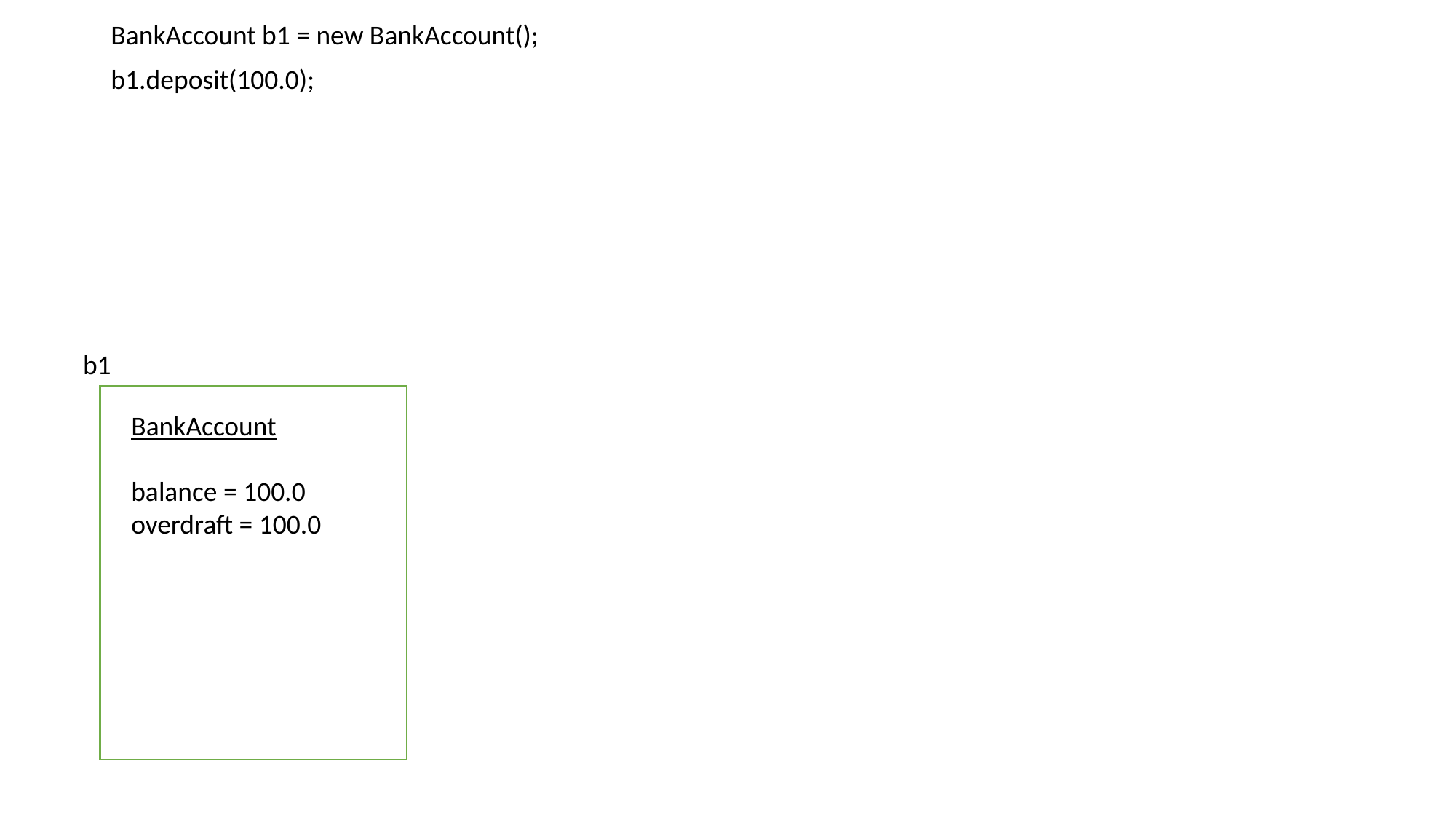

BankAccount b1 = new BankAccount();
b1.deposit(100.0);

b1

BankAccount

balance = 100.0
overdraft = 100.0